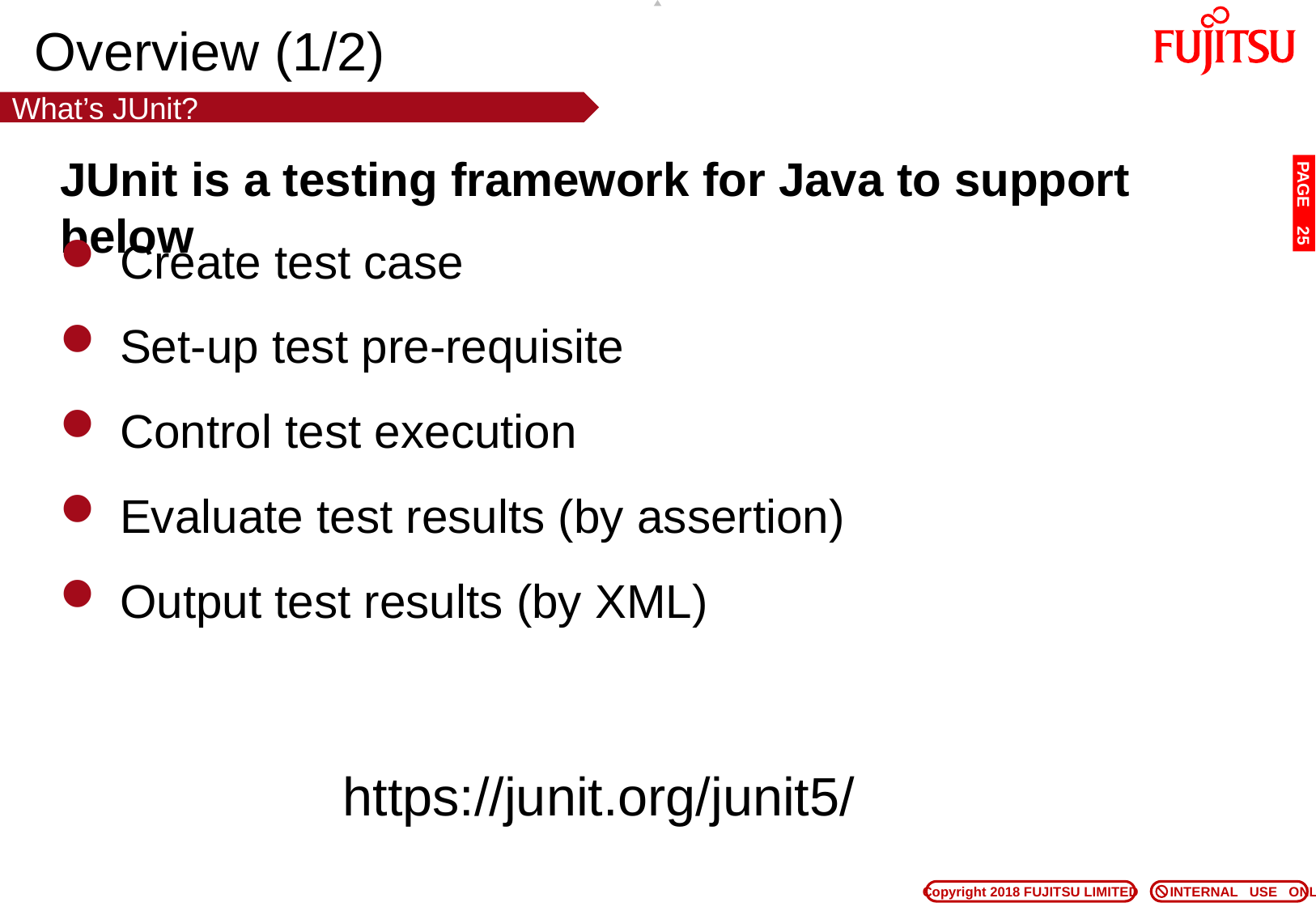

# Overview (1/2)
What’s JUnit?
JUnit is a testing framework for Java to support below
PAGE    25
 Create test case
 Set-up test pre-requisite
 Control test execution
 Evaluate test results (by assertion)
 Output test results (by XML)
https://junit.org/junit5/